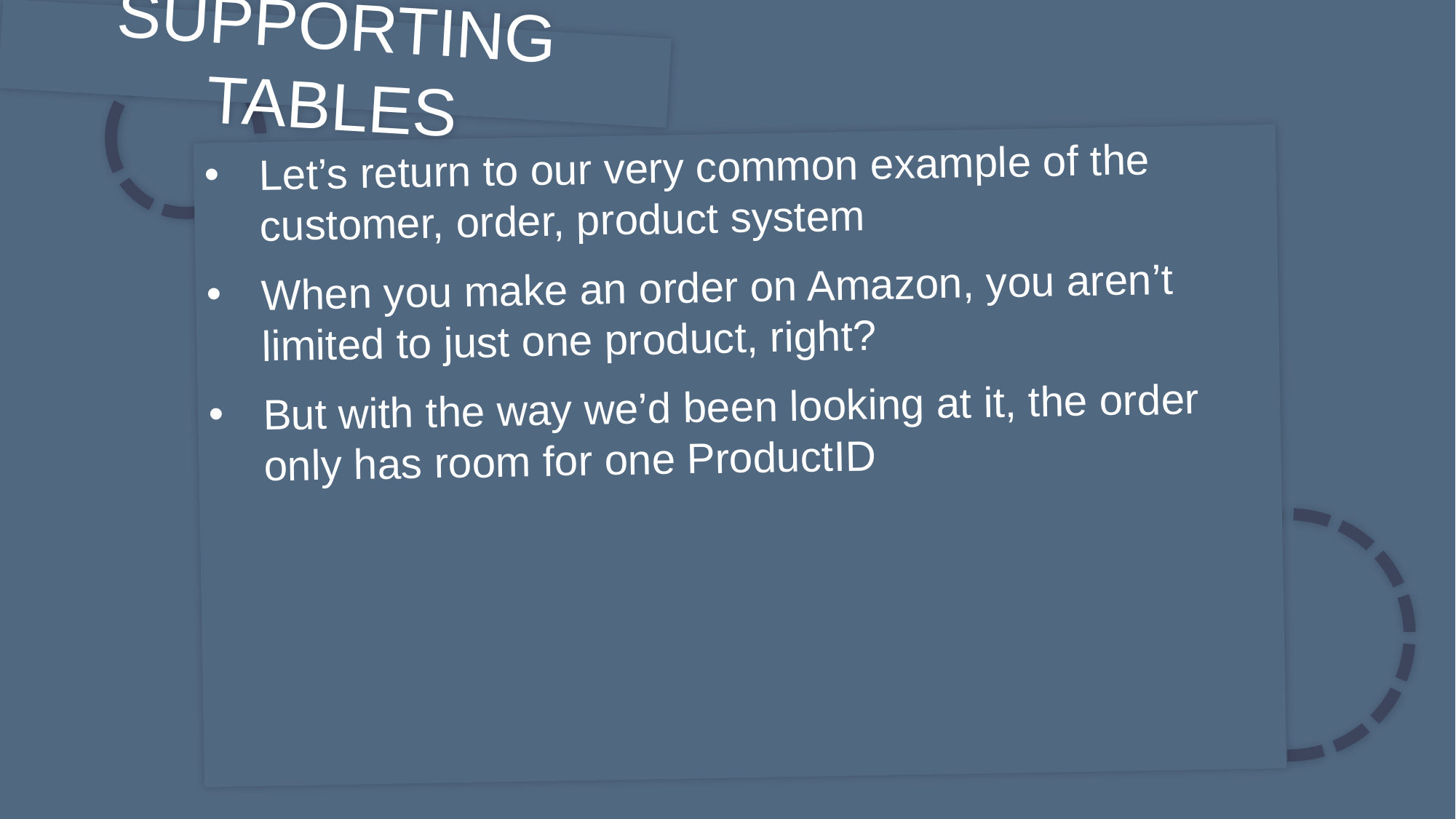

SUPPORTING TABLES

Let’s return to our very common example of the customer, order, product system
When you make an order on Amazon, you aren’t limited to just one product, right?
But with the way we’d been looking at it, the order only has room for one ProductID